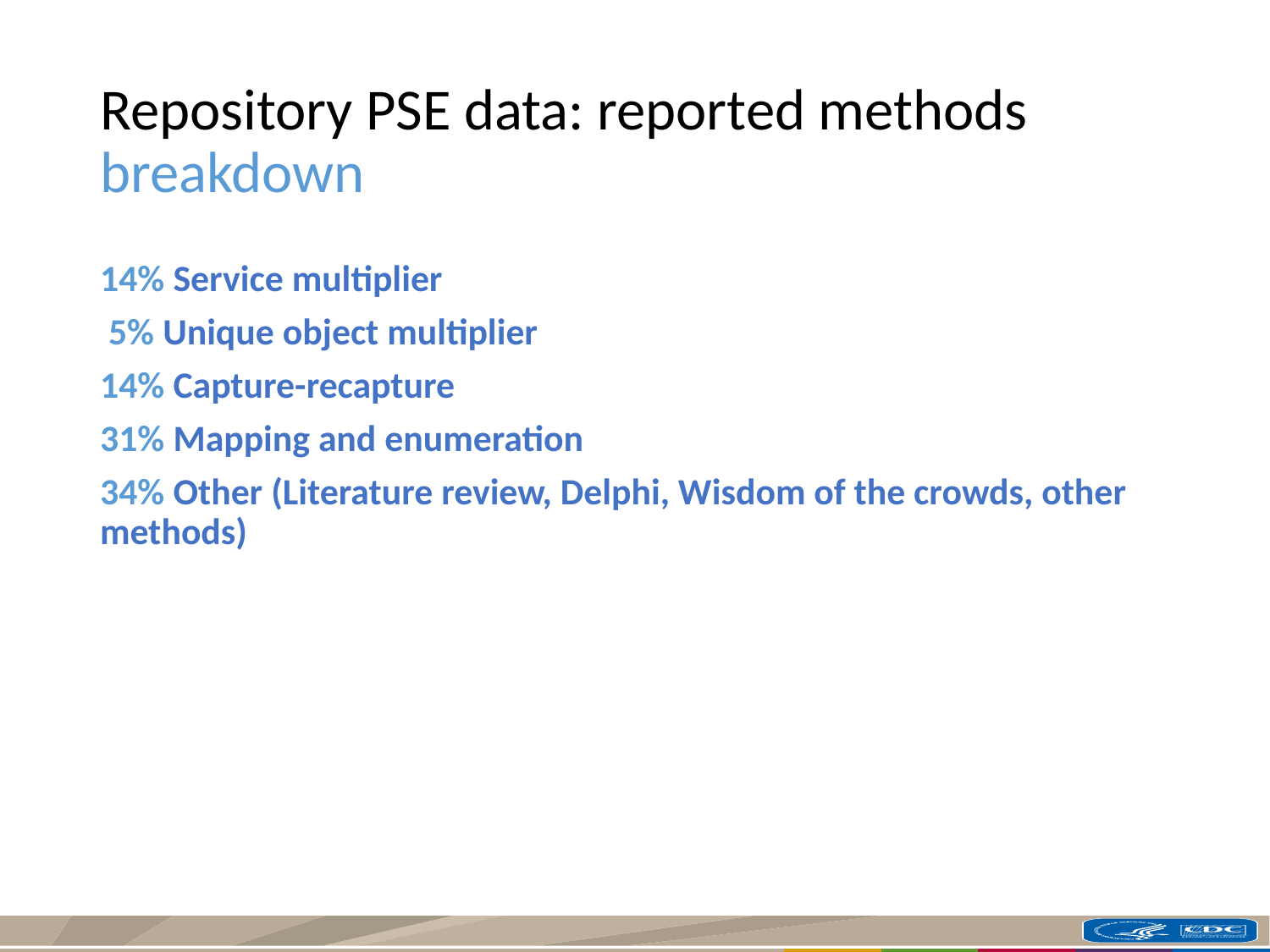

# Repository PSE data: reported methods breakdown
14% Service multiplier
 5% Unique object multiplier
14% Capture-recapture
31% Mapping and enumeration
34% Other (Literature review, Delphi, Wisdom of the crowds, other methods)